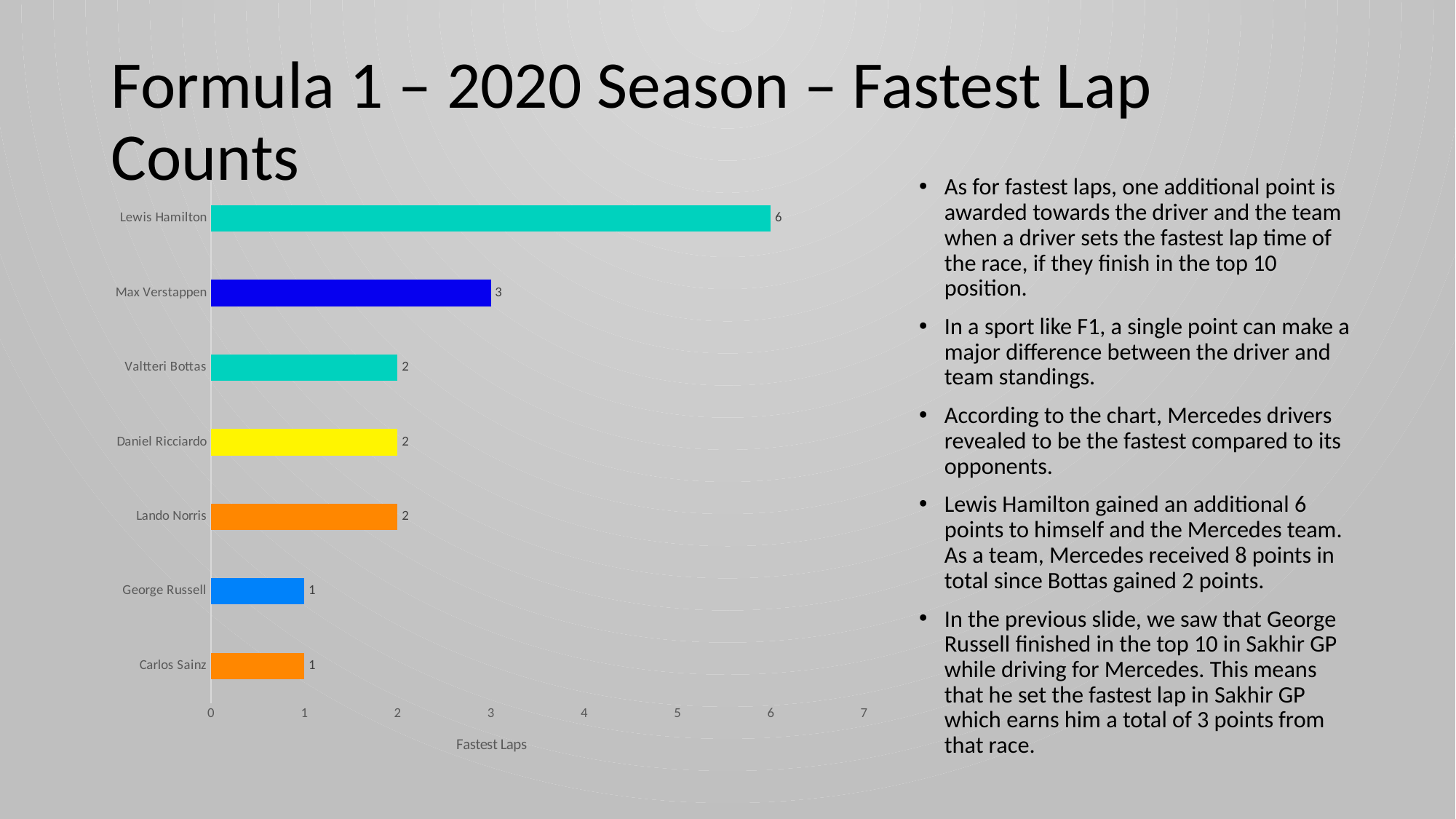

# Formula 1 – 2020 Season – Fastest Lap Counts

### Chart

| Category | Total |
|---|---|
| Carlos Sainz | 1.0 |
| George Russell | 1.0 |
| Lando Norris | 2.0 |
| Daniel Ricciardo | 2.0 |
| Valtteri Bottas | 2.0 |
| Max Verstappen | 3.0 |
| Lewis Hamilton | 6.0 |
As for fastest laps, one additional point is awarded towards the driver and the team when a driver sets the fastest lap time of the race, if they finish in the top 10 position.
In a sport like F1, a single point can make a major difference between the driver and team standings.
According to the chart, Mercedes drivers revealed to be the fastest compared to its opponents.
Lewis Hamilton gained an additional 6 points to himself and the Mercedes team. As a team, Mercedes received 8 points in total since Bottas gained 2 points.
In the previous slide, we saw that George Russell finished in the top 10 in Sakhir GP while driving for Mercedes. This means that he set the fastest lap in Sakhir GP which earns him a total of 3 points from that race.